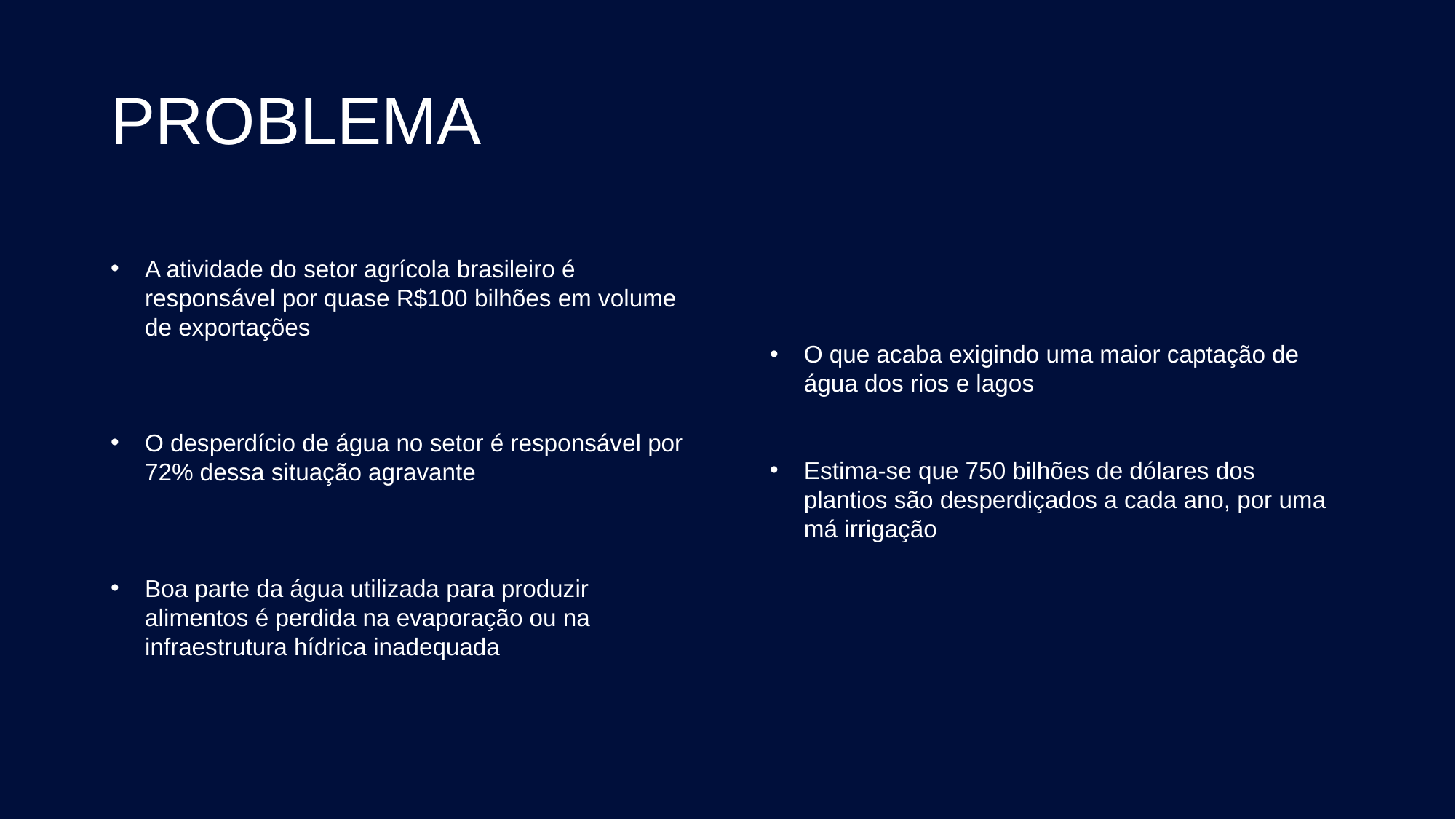

# PROBLEMA

A atividade do setor agrícola brasileiro é responsável por quase R$100 bilhões em volume de exportações

O desperdício de água no setor é responsável por 72% dessa situação agravante

Boa parte da água utilizada para produzir alimentos é perdida na evaporação ou na infraestrutura hídrica inadequada

O que acaba exigindo uma maior captação de água dos rios e lagos

Estima-se que 750 bilhões de dólares dos plantios são desperdiçados a cada ano, por uma má irrigação